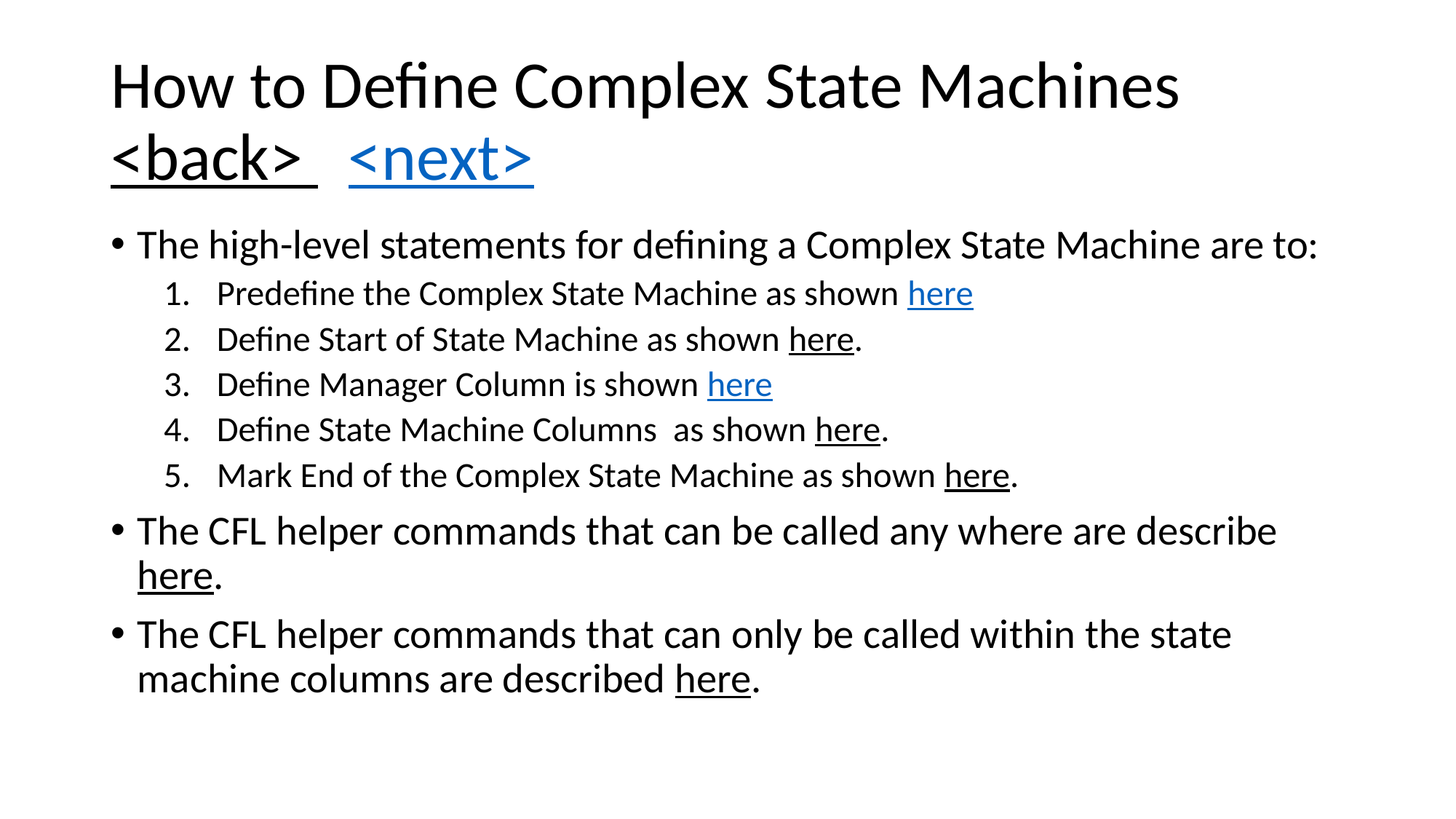

# How to Define Complex State Machines <back>   <next>
The high-level statements for defining a Complex State Machine are to:
Predefine the Complex State Machine as shown here
Define Start of State Machine as shown here.
Define Manager Column is shown here
Define State Machine Columns  as shown here.
Mark End of the Complex State Machine as shown here.
The CFL helper commands that can be called any where are describe here.
The CFL helper commands that can only be called within the state machine columns are described here.